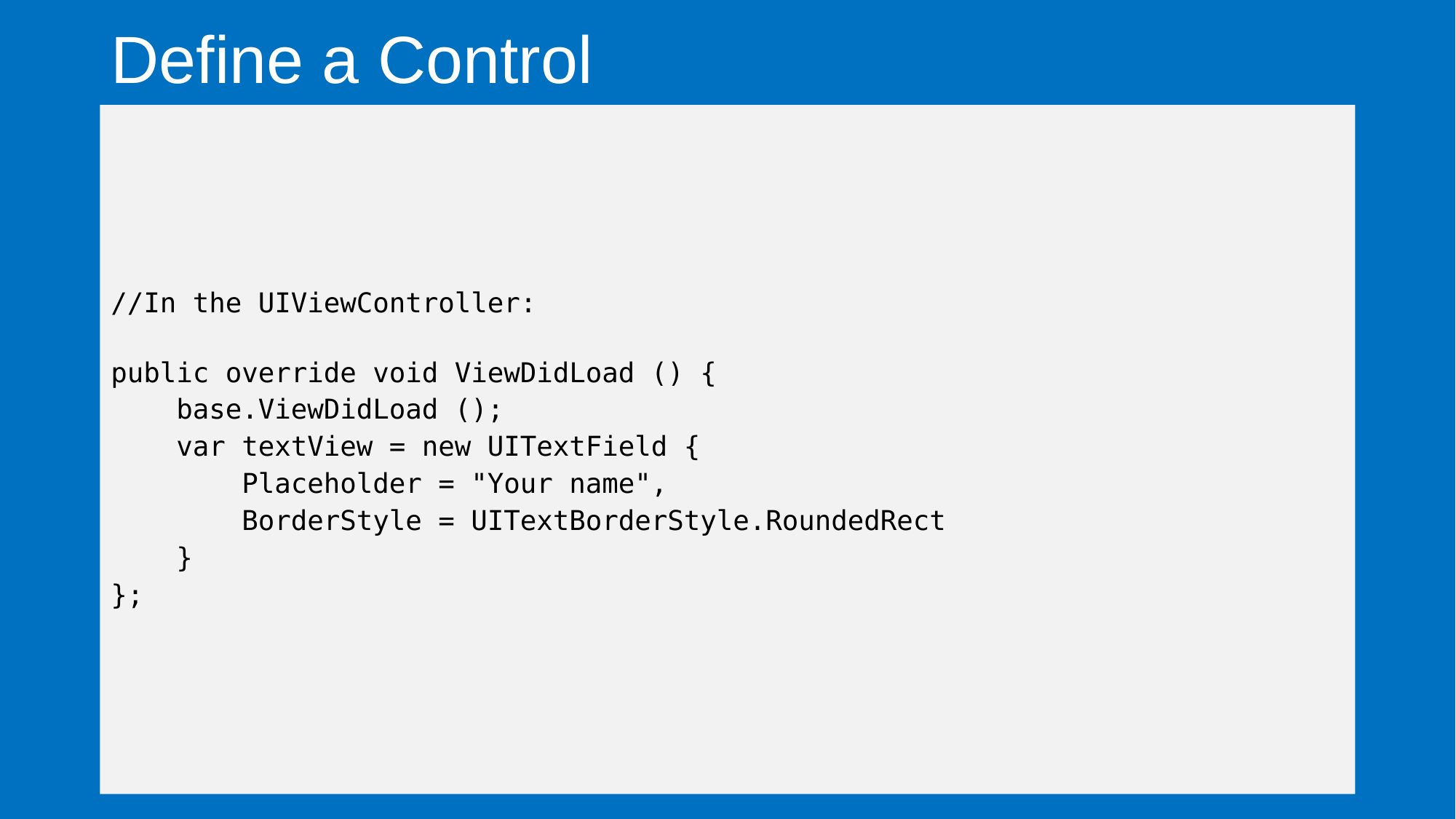

# Define a Control
//In the UIViewController:
public override void ViewDidLoad () {
    base.ViewDidLoad ();
    var textView = new UITextField {
        Placeholder = "Your name",
        BorderStyle = UITextBorderStyle.RoundedRect
    }
};